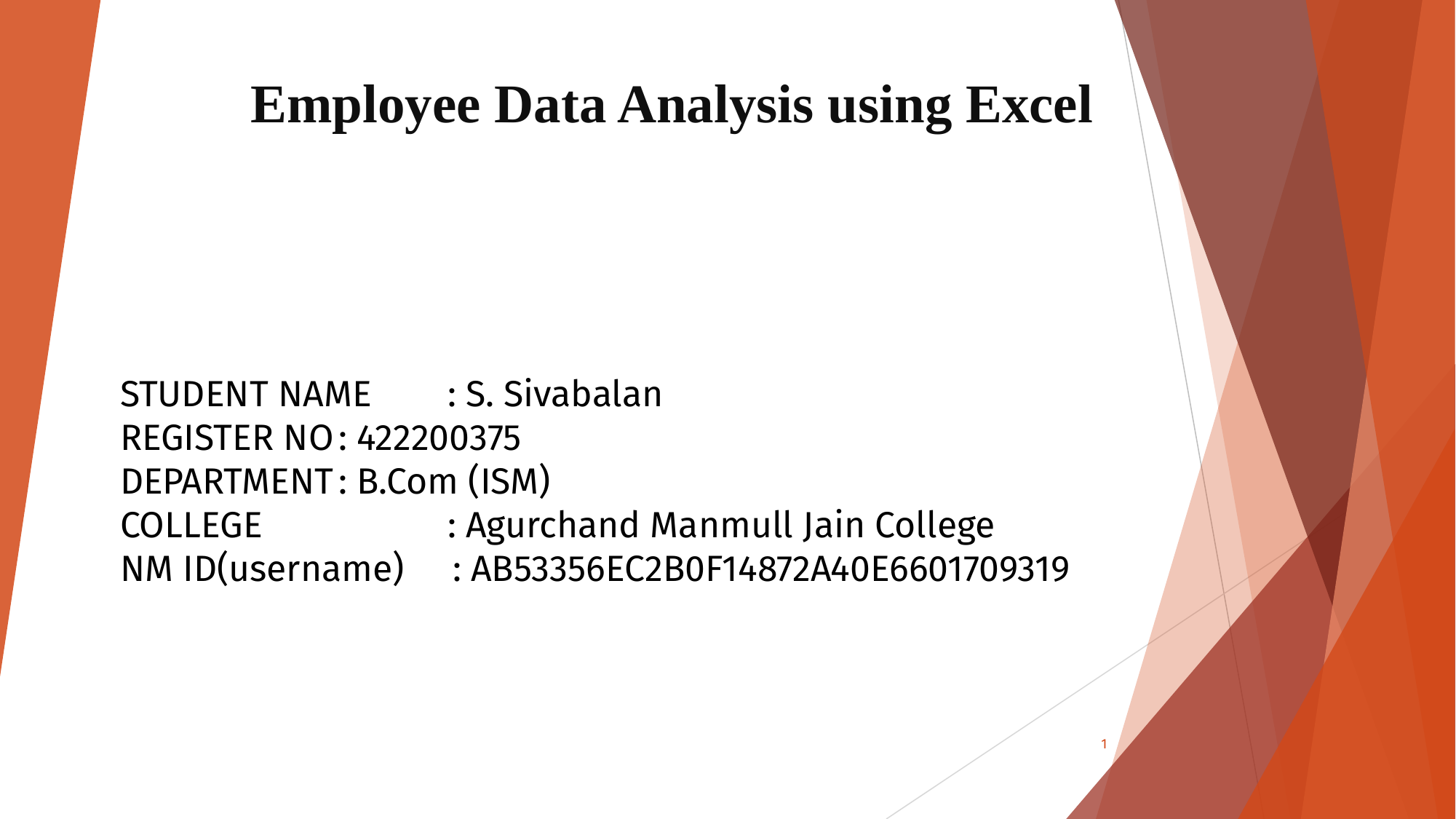

# Employee Data Analysis using Excel
STUDENT NAME	: S. Sivabalan
REGISTER NO	: 422200375
DEPARTMENT	: B.Com (ISM)
COLLEGE		: Agurchand Manmull Jain College
NM ID(username)     : AB53356EC2B0F14872A40E6601709319
1